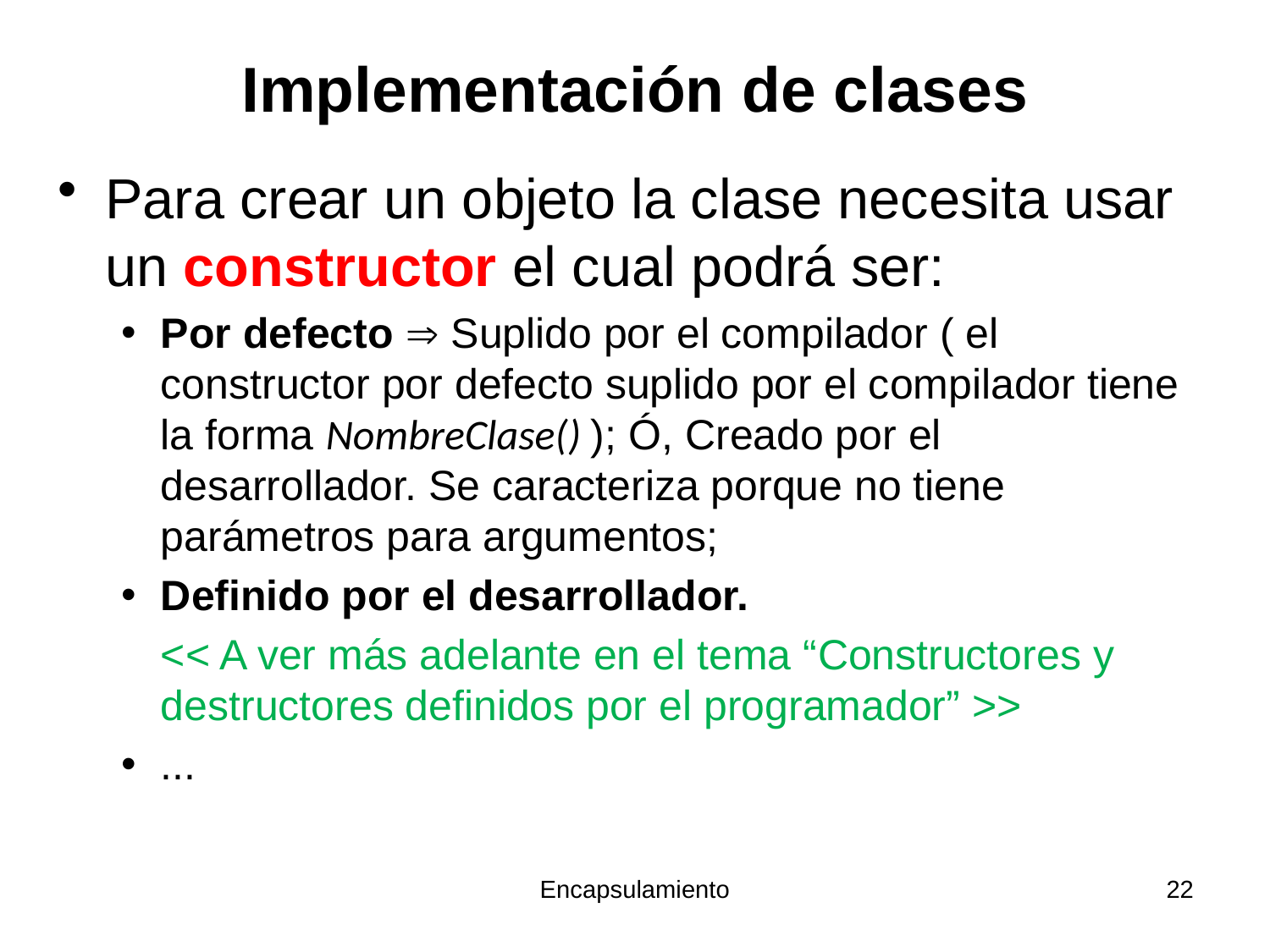

# Implementación de clases
Para crear un objeto la clase necesita usar un constructor el cual podrá ser:
Por defecto ⇒ Suplido por el compilador ( el constructor por defecto suplido por el compilador tiene la forma NombreClase() ); Ó, Creado por el desarrollador. Se caracteriza porque no tiene parámetros para argumentos;
Definido por el desarrollador.
<< A ver más adelante en el tema “Constructores y destructores definidos por el programador” >>
...
Encapsulamiento
22